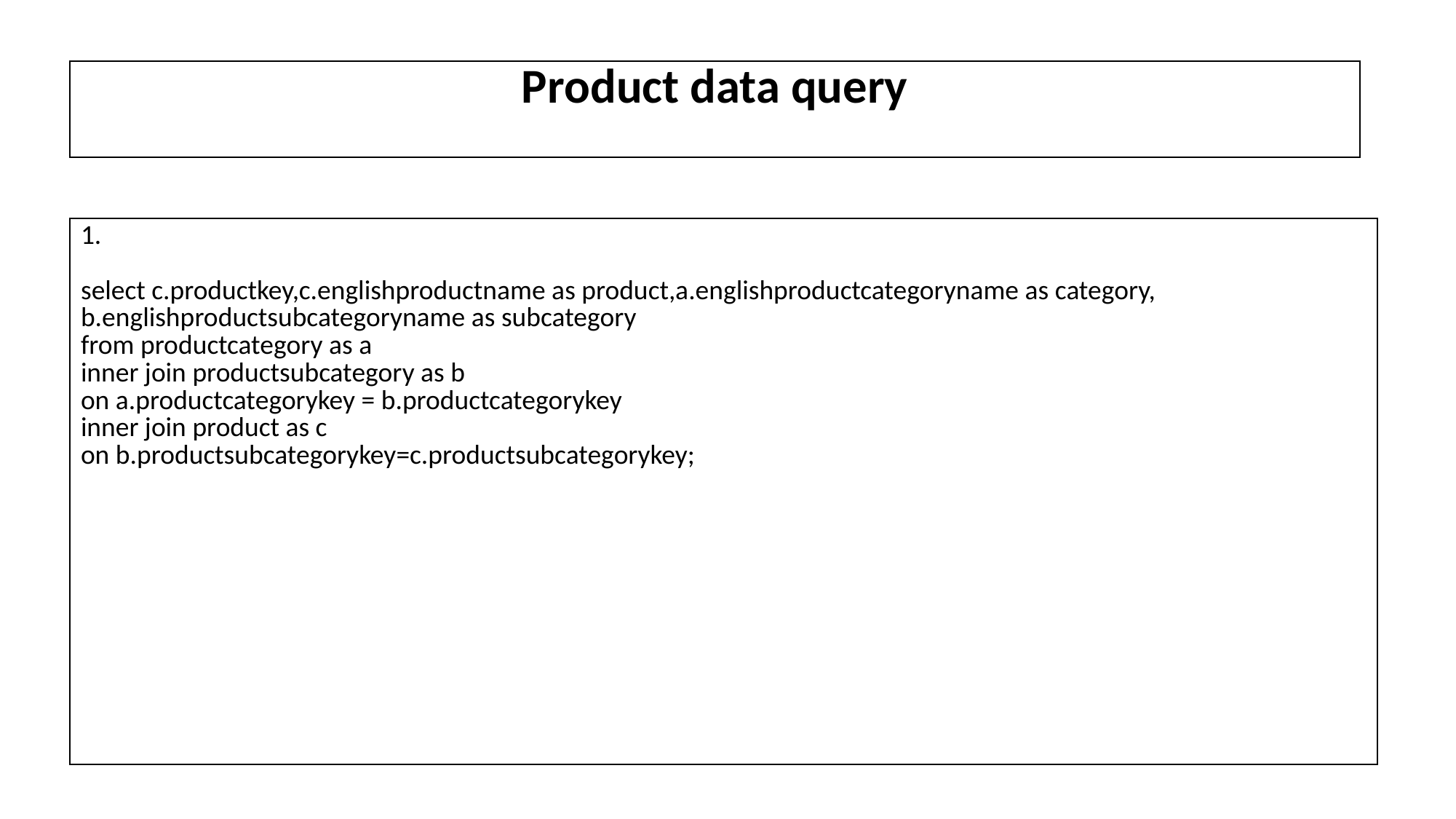

| Product data query |
| --- |
| 1. select c.productkey,c.englishproductname as product,a.englishproductcategoryname as category, b.englishproductsubcategoryname as subcategory from productcategory as a inner join productsubcategory as b on a.productcategorykey = b.productcategorykey inner join product as c on b.productsubcategorykey=c.productsubcategorykey; |
| --- |